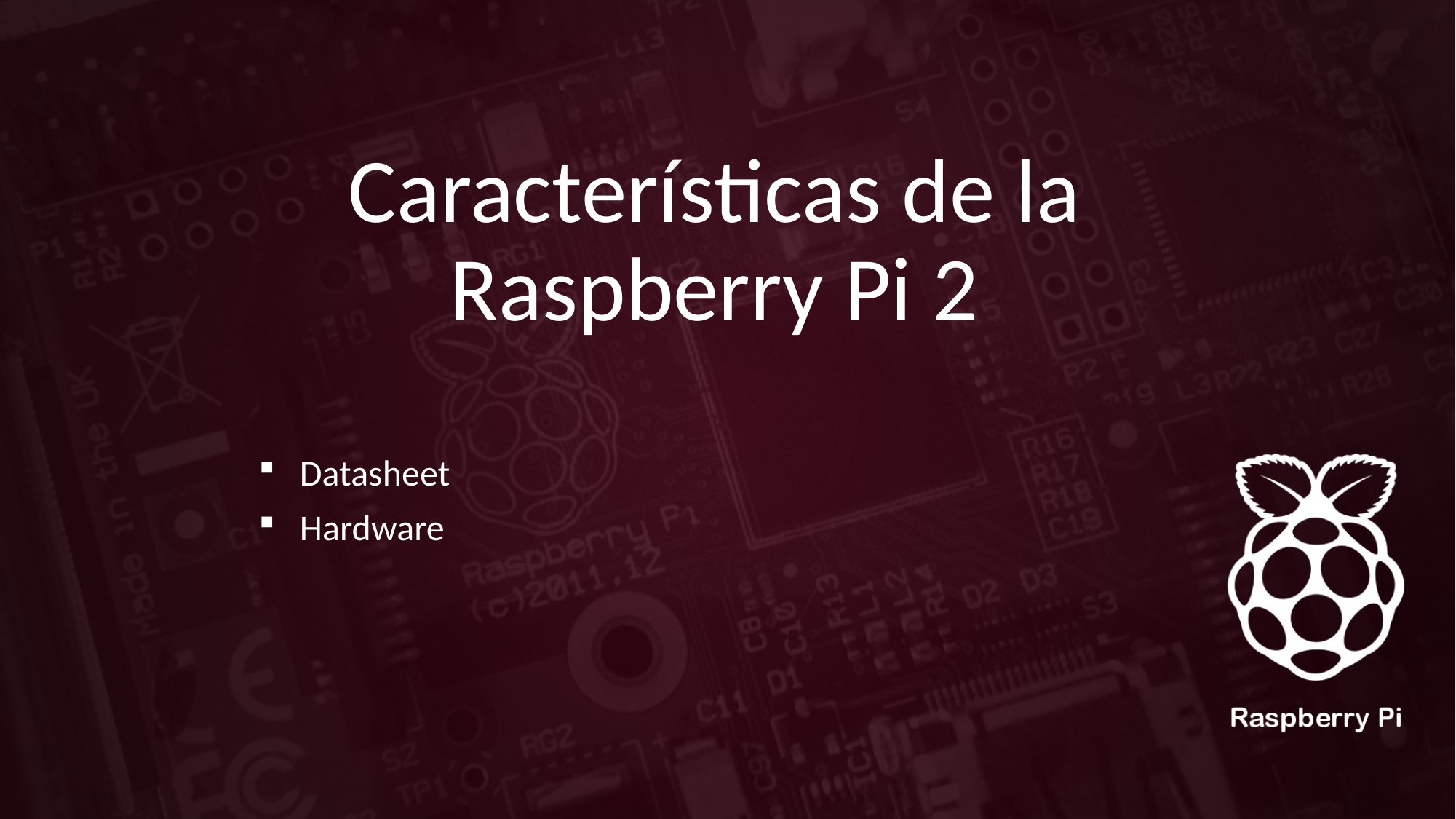

# Características de la Raspberry Pi 2
Datasheet
Hardware